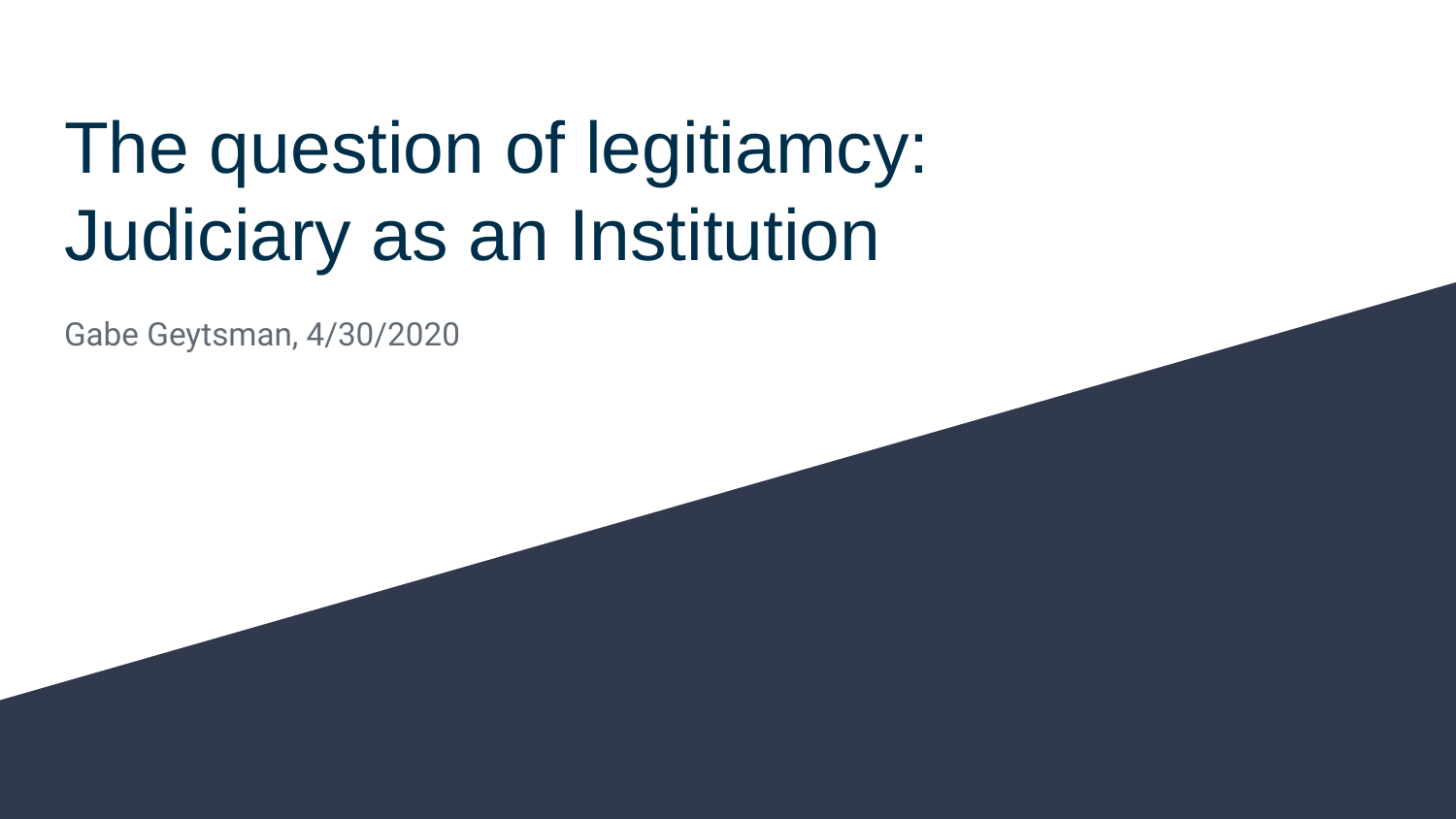

# The question of legitiamcy:
Judiciary as an Institution
Gabe Geytsman, 4/30/2020